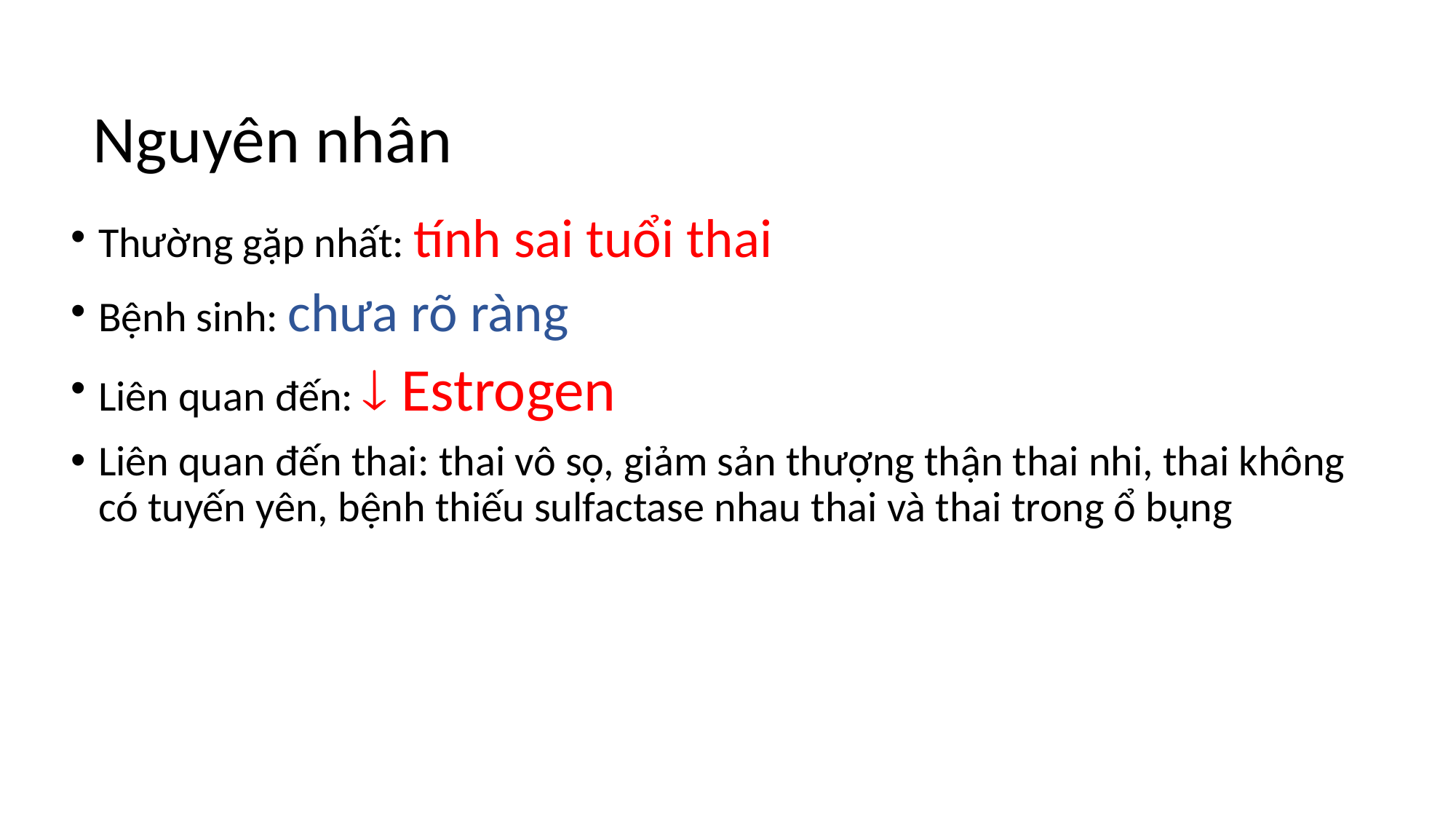

Nguyên nhân
Thường gặp nhất: tính sai tuổi thai
Bệnh sinh: chưa rõ ràng
Liên quan đến: ↓ Estrogen
Liên quan đến thai: thai vô sọ, giảm sản thượng thận thai nhi, thai không có tuyến yên, bệnh thiếu sulfactase nhau thai và thai trong ổ bụng